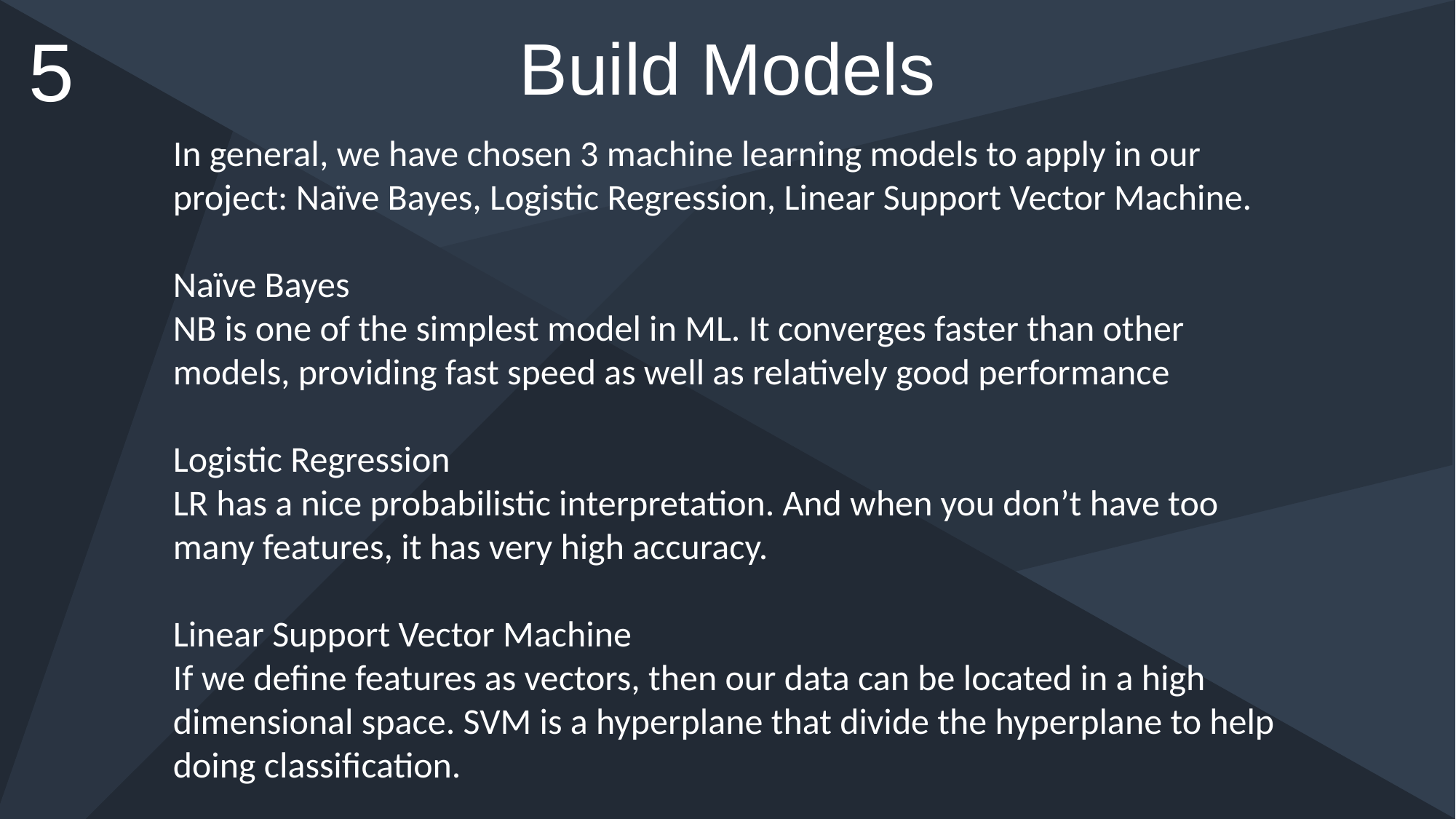

5
Build Models
In general, we have chosen 3 machine learning models to apply in our project: Naïve Bayes, Logistic Regression, Linear Support Vector Machine.

Naïve Bayes
NB is one of the simplest model in ML. It converges faster than other models, providing fast speed as well as relatively good performance

Logistic Regression
LR has a nice probabilistic interpretation. And when you don’t have too many features, it has very high accuracy.

Linear Support Vector Machine
If we define features as vectors, then our data can be located in a high dimensional space. SVM is a hyperplane that divide the hyperplane to help doing classification.